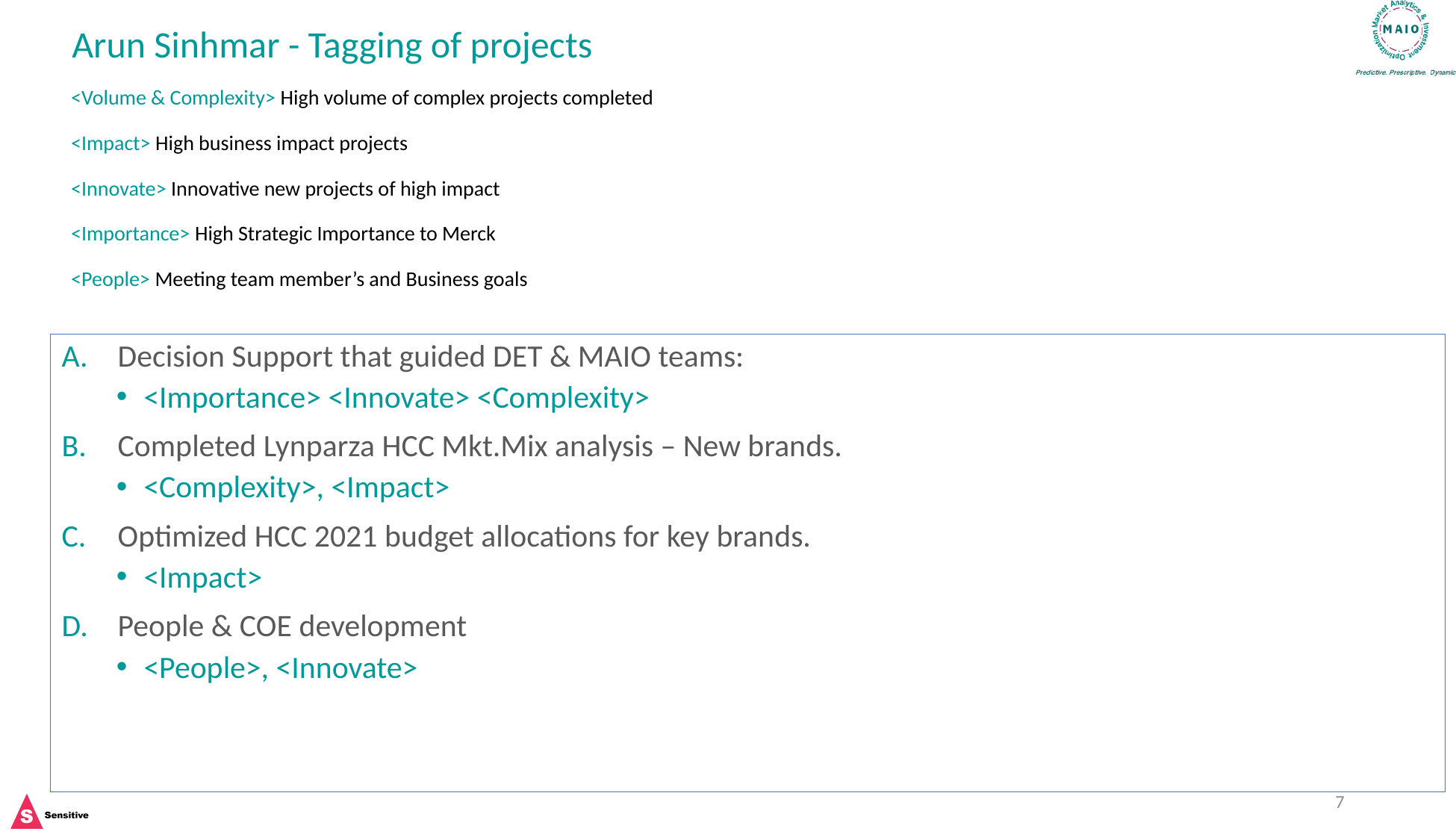

# Arun Sinhmar - Tagging of projects
<Volume & Complexity> High volume of complex projects completed

<Impact> High business impact projects

<Innovate> Innovative new projects of high impact

<Importance> High Strategic Importance to Merck

<People> Meeting team member’s and Business goals
Decision Support that guided DET & MAIO teams:
<Importance> <Innovate> <Complexity>
Completed Lynparza HCC Mkt.Mix analysis – New brands.
<Complexity>, <Impact>
Optimized HCC 2021 budget allocations for key brands.
<Impact>
People & COE development
<People>, <Innovate>
7